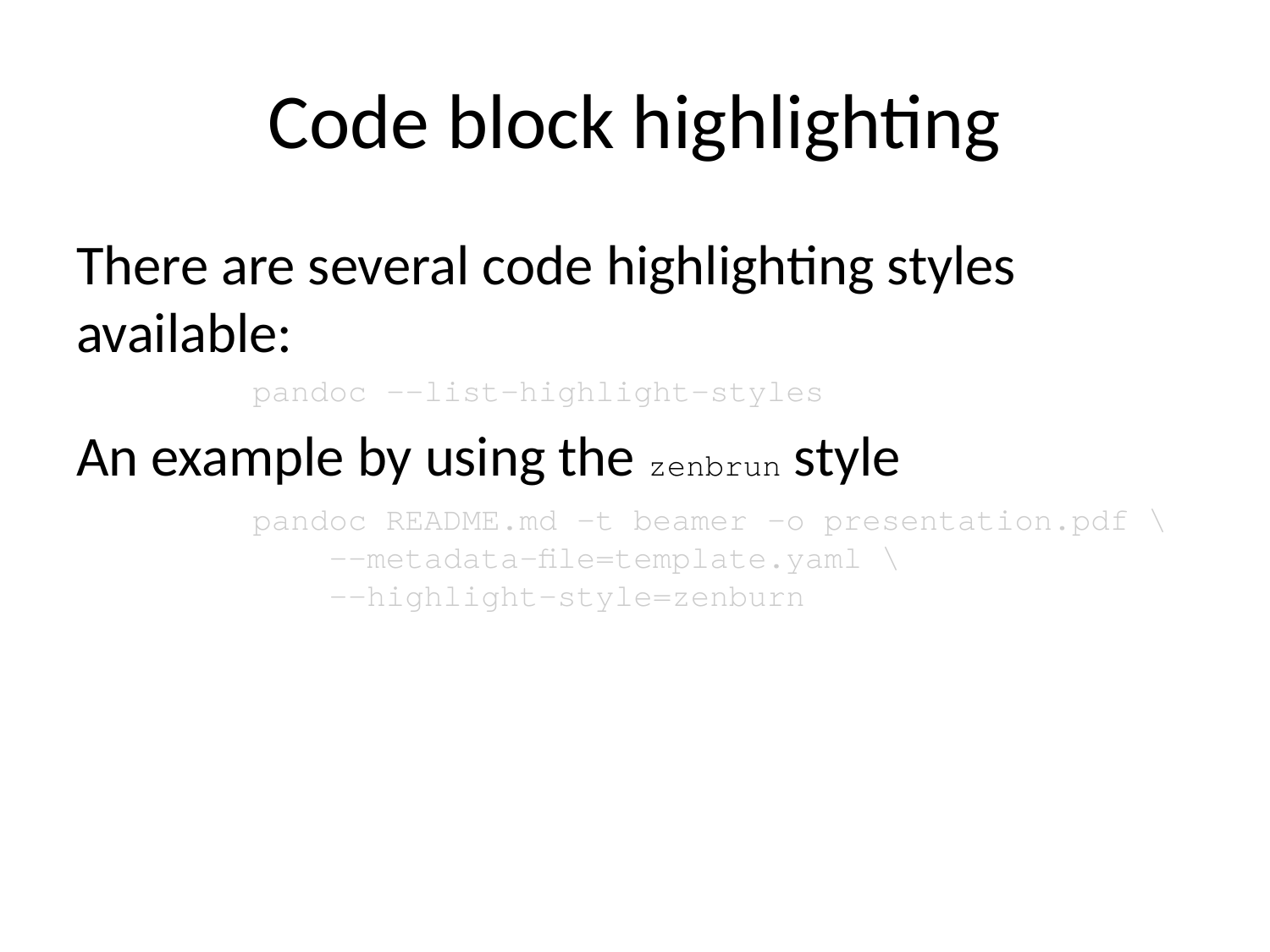

# Code block highlighting
There are several code highlighting styles available:
pandoc --list-highlight-styles
An example by using the zenbrun style
pandoc README.md -t beamer -o presentation.pdf \
    --metadata-file=template.yaml \
    --highlight-style=zenburn